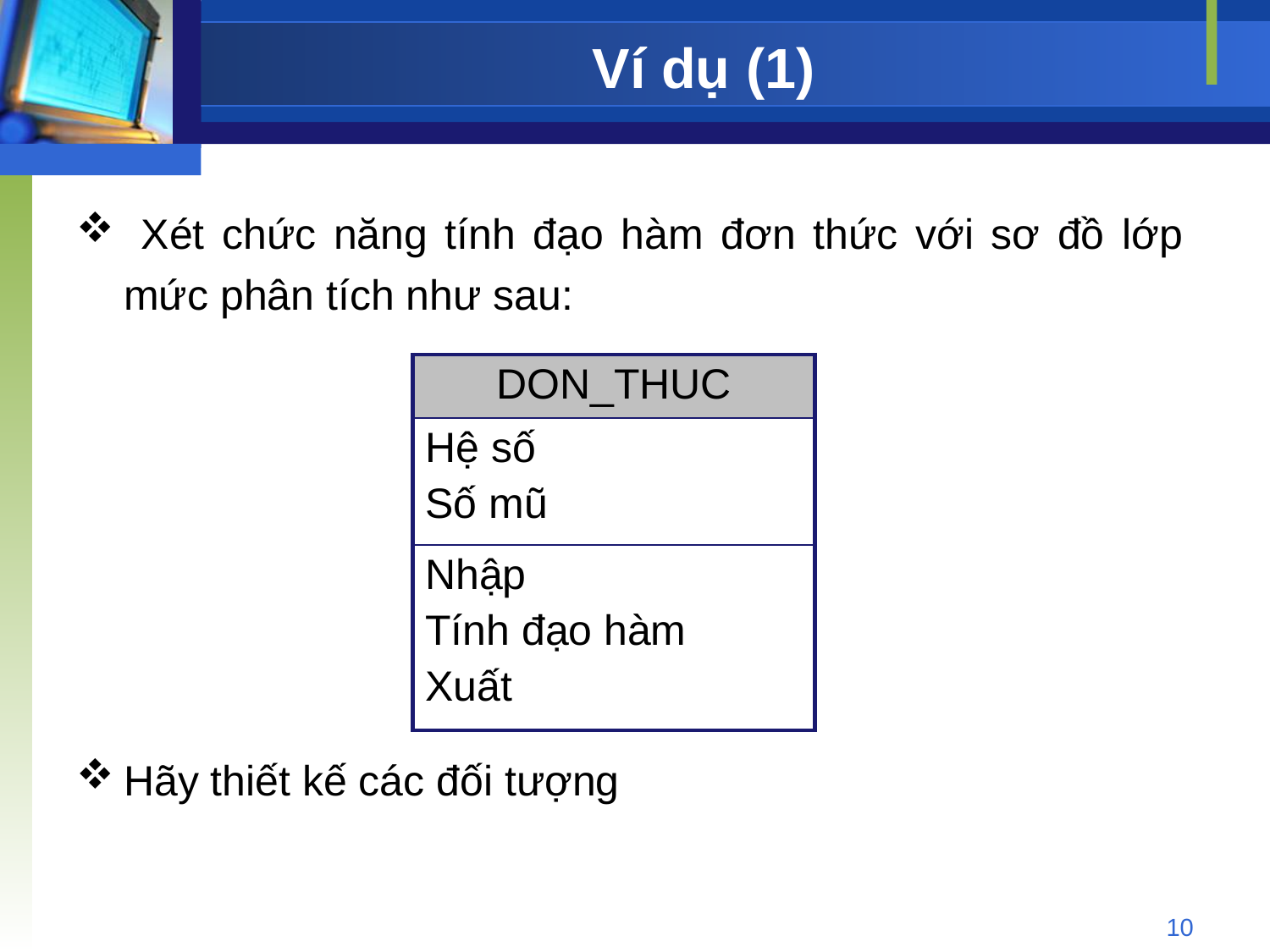

# Ví dụ (1)
 Xét chức năng tính đạo hàm đơn thức với sơ đồ lớp mức phân tích như sau:

Hãy thiết kế các đối tượng
| DON\_THUC |
| --- |
| Hệ số Số mũ |
| Nhập Tính đạo hàm Xuất |
10